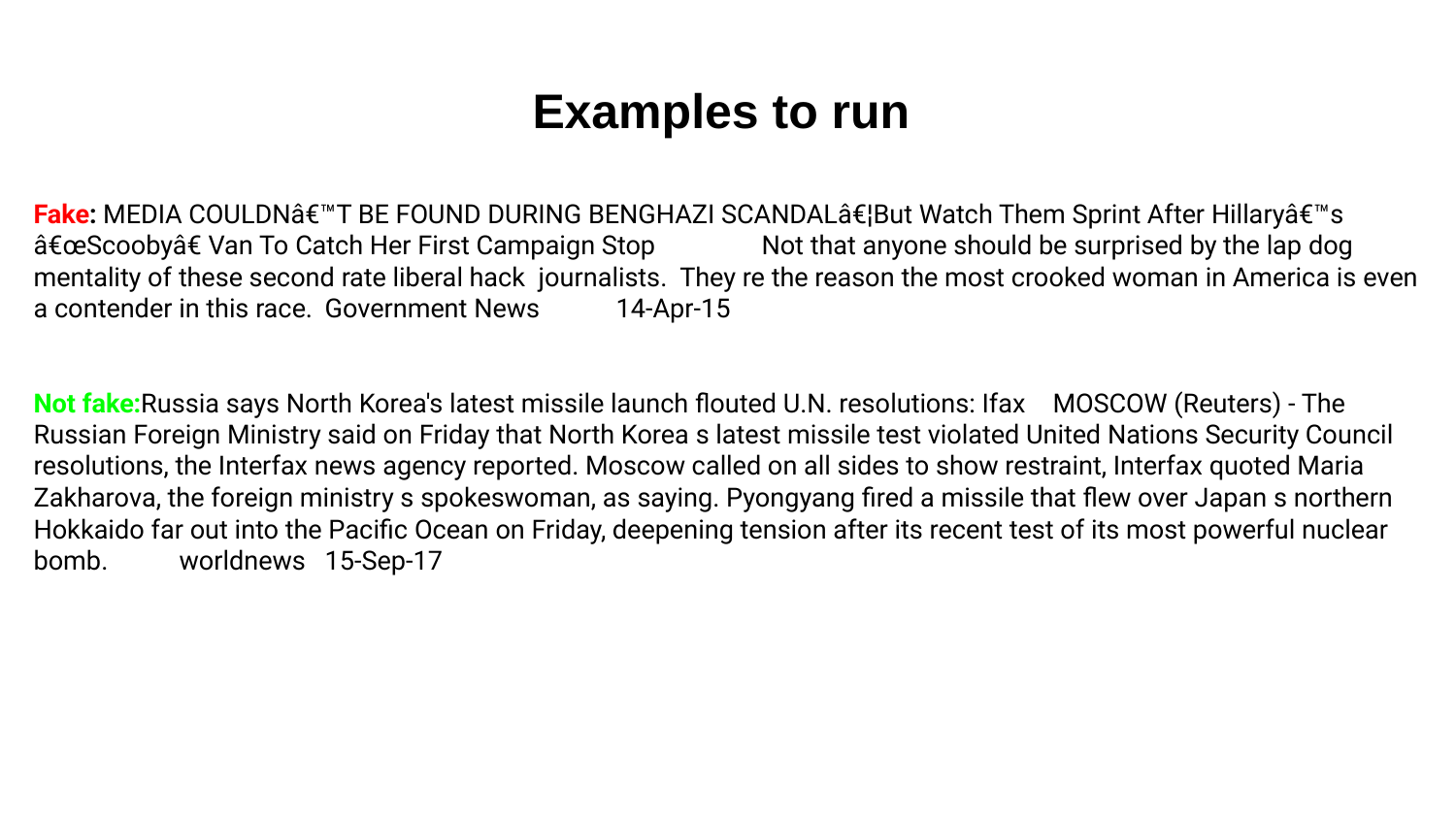

# Examples to run
Fake: MEDIA COULDNâ€™T BE FOUND DURING BENGHAZI SCANDALâ€¦But Watch Them Sprint After Hillaryâ€™s â€œScoobyâ€ Van To Catch Her First Campaign Stop	Not that anyone should be surprised by the lap dog mentality of these second rate liberal hack  journalists.  They re the reason the most crooked woman in America is even a contender in this race.	Government News	14-Apr-15

Not fake:Russia says North Korea's latest missile launch flouted U.N. resolutions: Ifax	MOSCOW (Reuters) - The Russian Foreign Ministry said on Friday that North Korea s latest missile test violated United Nations Security Council resolutions, the Interfax news agency reported. Moscow called on all sides to show restraint, Interfax quoted Maria Zakharova, the foreign ministry s spokeswoman, as saying. Pyongyang fired a missile that flew over Japan s northern Hokkaido far out into the Pacific Ocean on Friday, deepening tension after its recent test of its most powerful nuclear bomb. 	worldnews	15-Sep-17